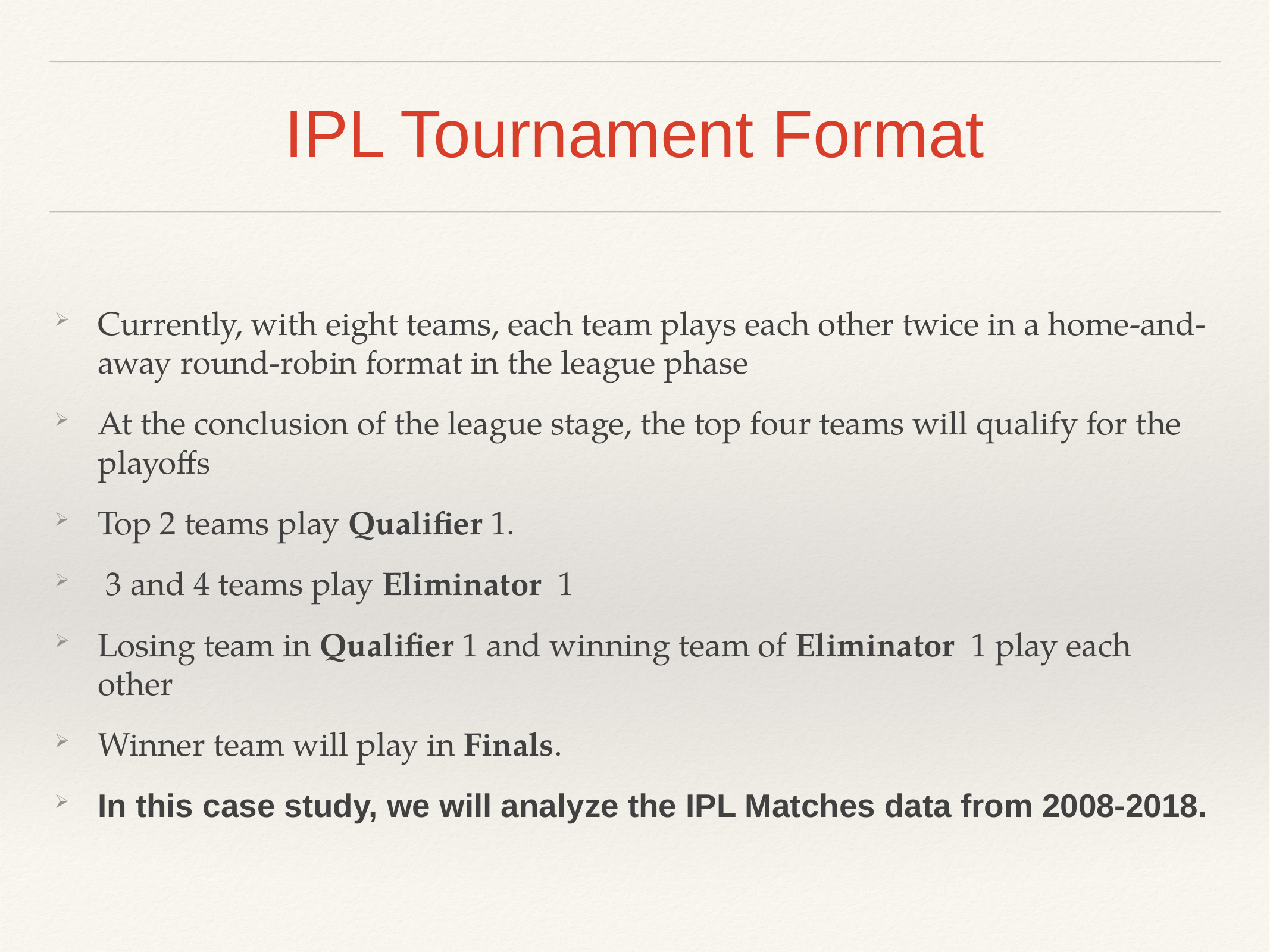

# IPL Tournament Format
Currently, with eight teams, each team plays each other twice in a home-and-away round-robin format in the league phase
At the conclusion of the league stage, the top four teams will qualify for the playoffs
Top 2 teams play Qualifier 1.
 3 and 4 teams play Eliminator  1
Losing team in Qualifier 1 and winning team of Eliminator  1 play each other
Winner team will play in Finals.
In this case study, we will analyze the IPL Matches data from 2008-2018.